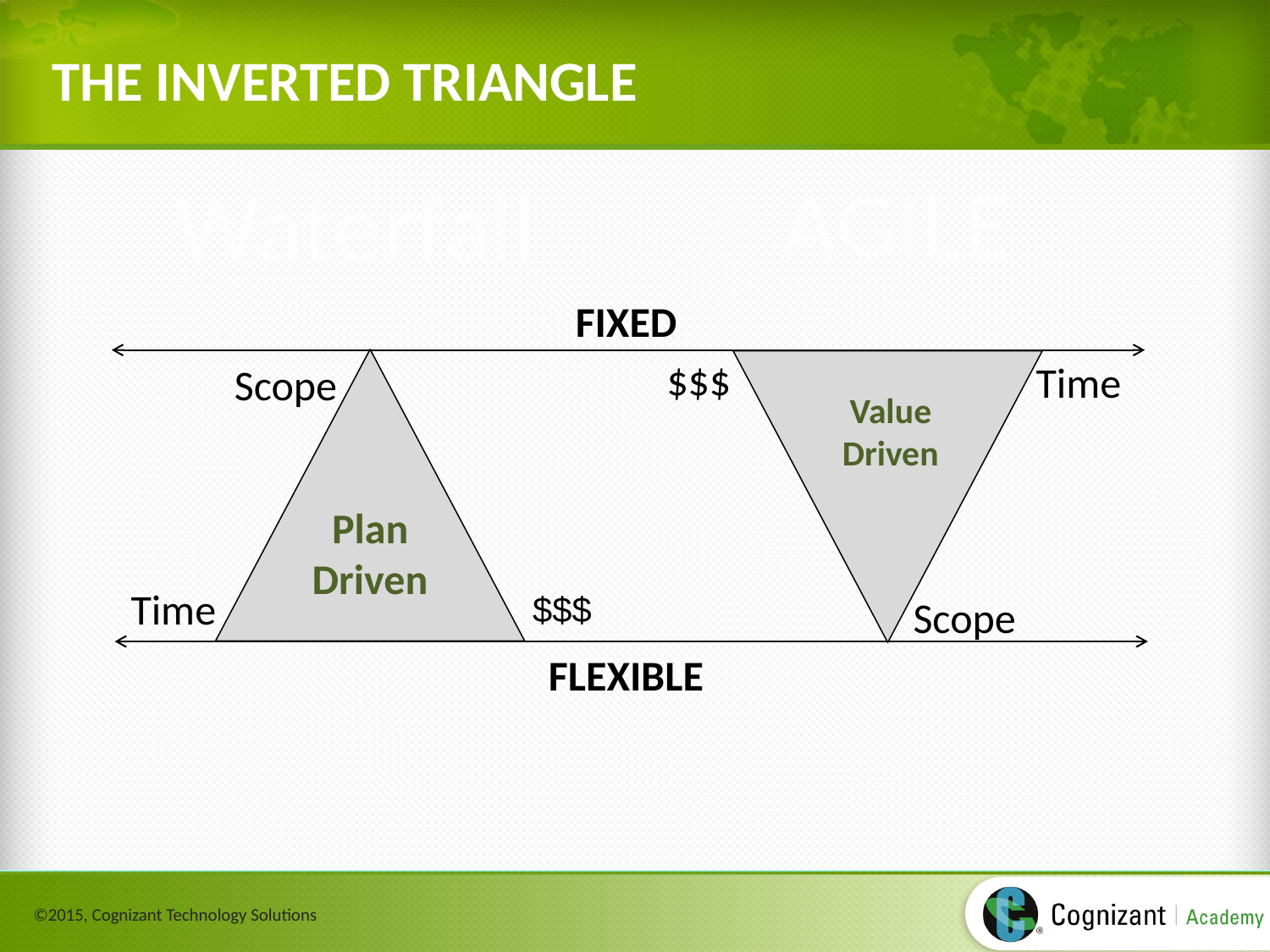

# THE INVERTED TRIANGLE
AGILE
Waterfall
FIXED
FLEXIBLE
$$$
Plan Driven
Time

Scope
Value Driven
Time
$$$
Scope